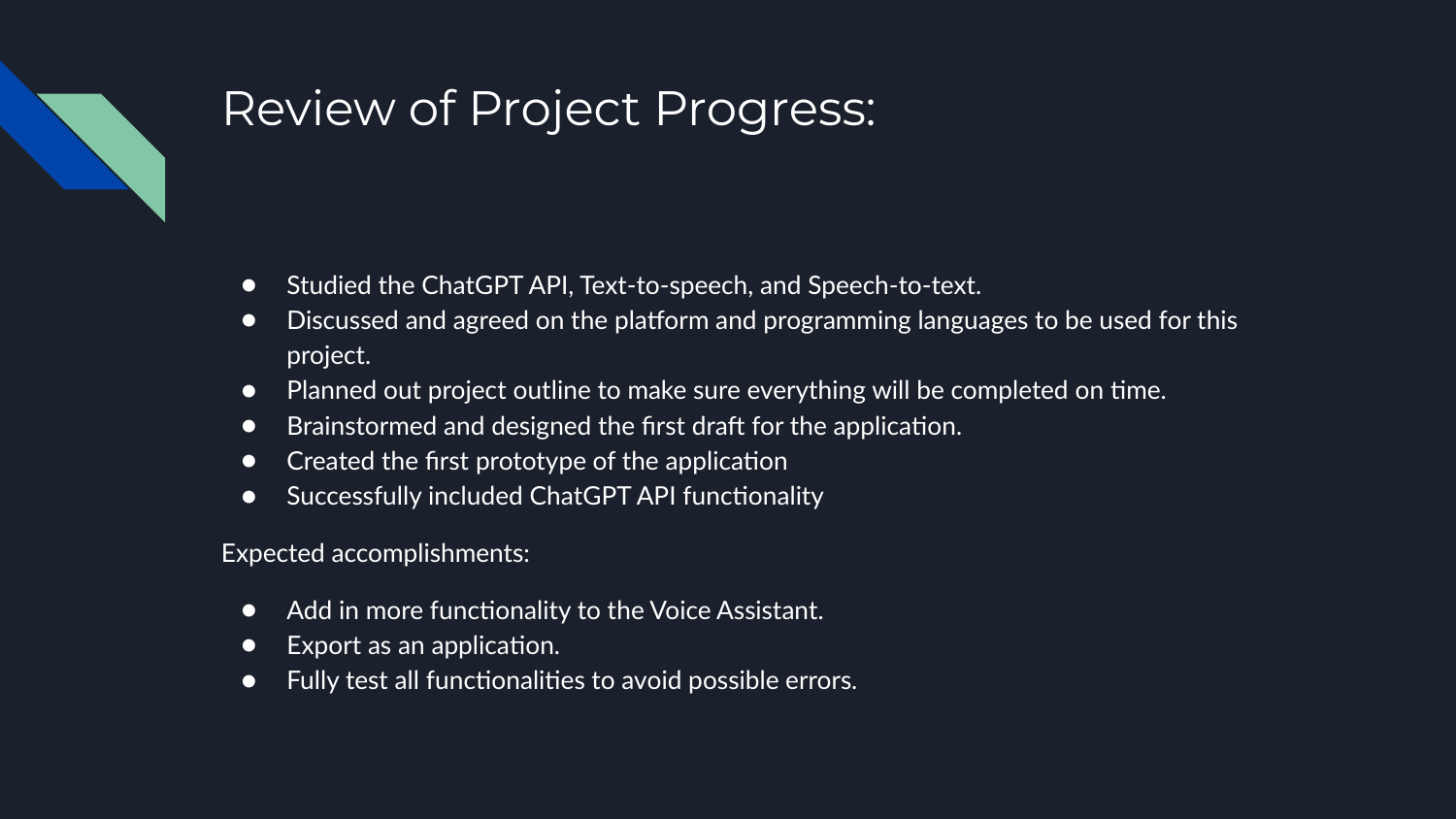

# Review of Project Progress:
Studied the ChatGPT API, Text-to-speech, and Speech-to-text.
Discussed and agreed on the platform and programming languages to be used for this project.
Planned out project outline to make sure everything will be completed on time.
Brainstormed and designed the first draft for the application.
Created the first prototype of the application
Successfully included ChatGPT API functionality
Expected accomplishments:
Add in more functionality to the Voice Assistant.
Export as an application.
Fully test all functionalities to avoid possible errors.